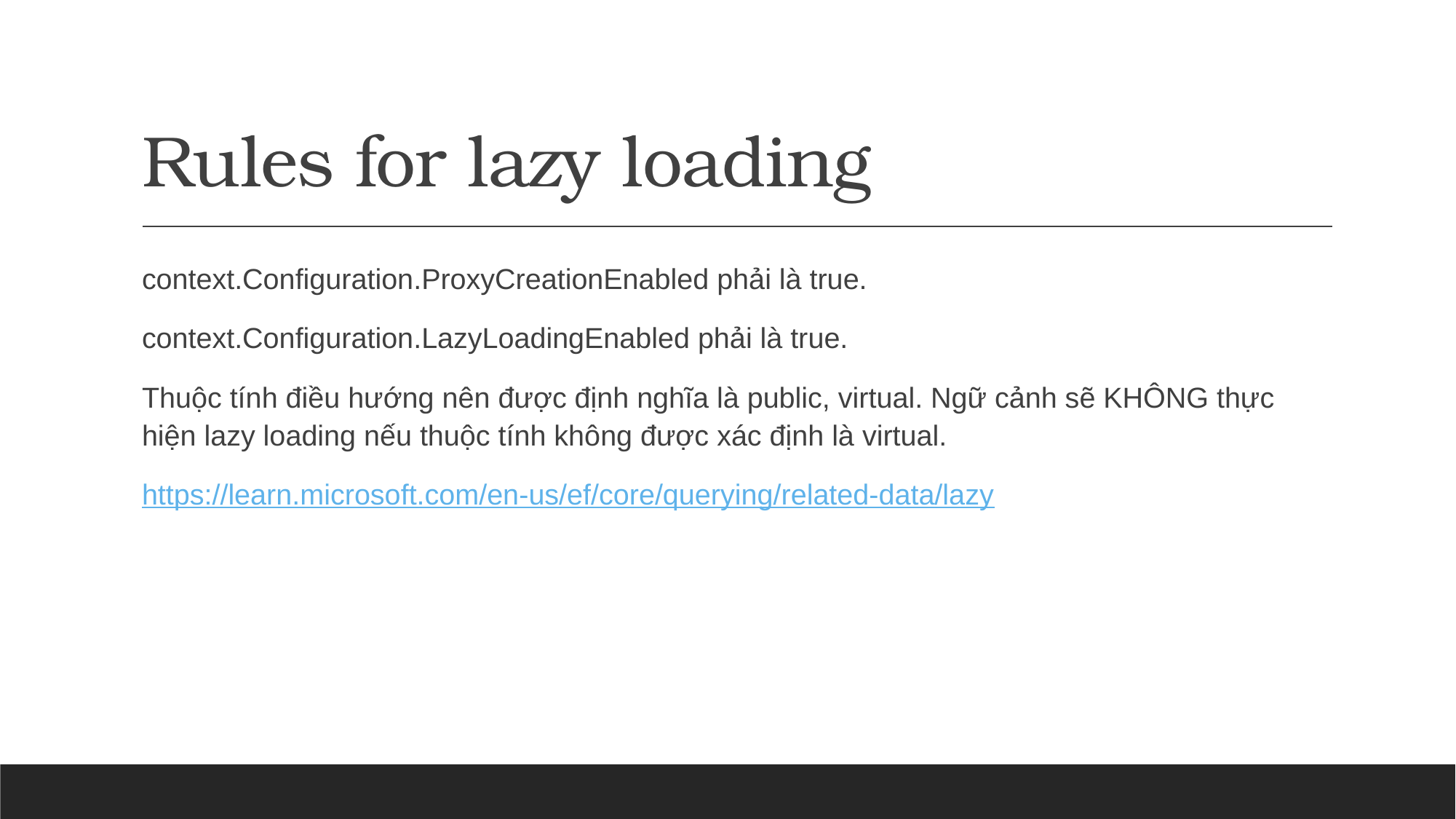

# Rules for lazy loading
context.Configuration.ProxyCreationEnabled phải là true.
context.Configuration.LazyLoadingEnabled phải là true.
Thuộc tính điều hướng nên được định nghĩa là public, virtual. Ngữ cảnh sẽ KHÔNG thực hiện lazy loading nếu thuộc tính không được xác định là virtual.
https://learn.microsoft.com/en-us/ef/core/querying/related-data/lazy